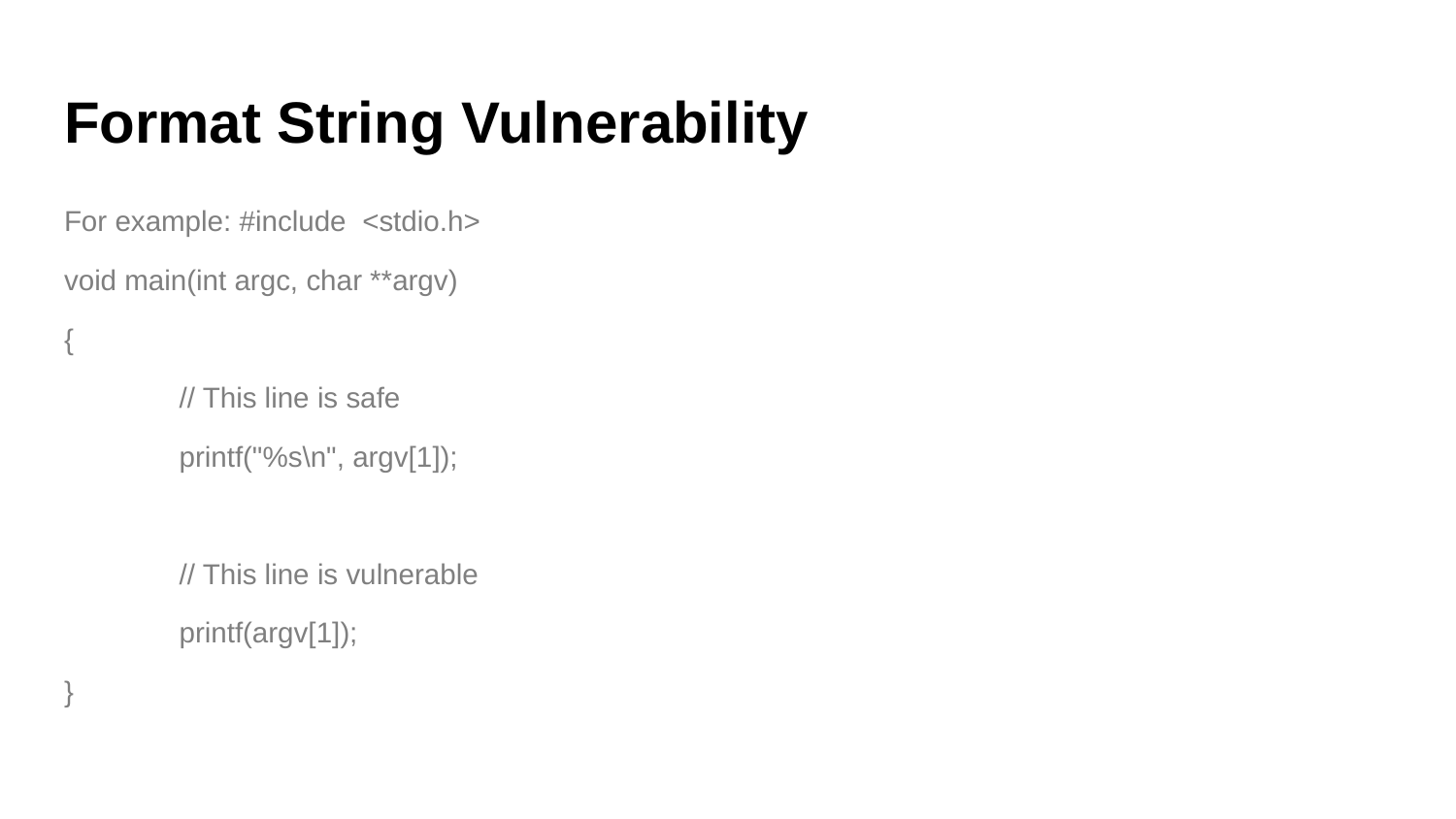

# Format String Vulnerability
For example: #include  <stdio.h>
void main(int argc, char **argv)
{
	// This line is safe
	printf("%s\n", argv[1]);

	// This line is vulnerable
	printf(argv[1]);
}